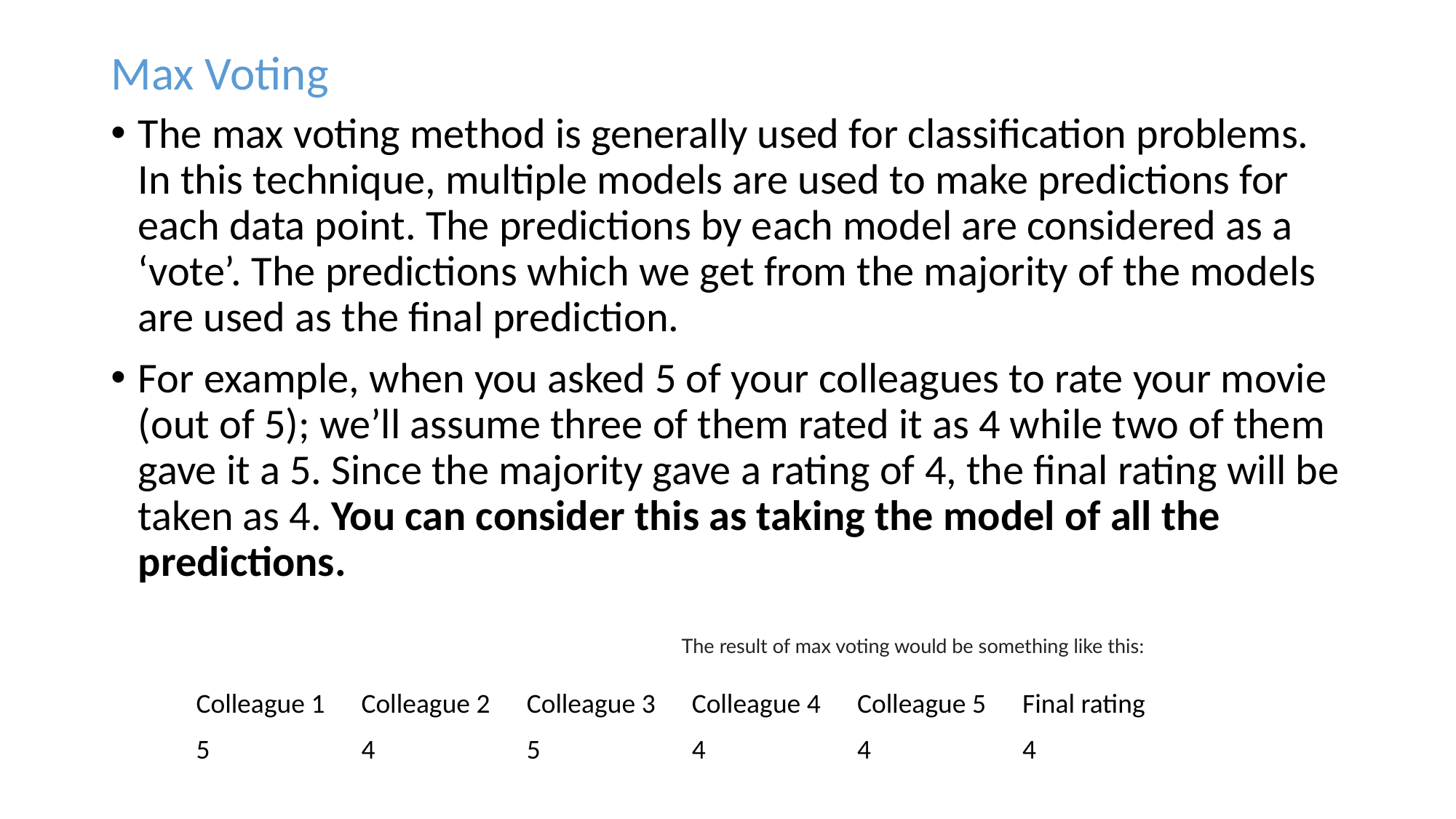

# Max Voting
The max voting method is generally used for classification problems. In this technique, multiple models are used to make predictions for each data point. The predictions by each model are considered as a ‘vote’. The predictions which we get from the majority of the models are used as the final prediction.
For example, when you asked 5 of your colleagues to rate your movie (out of 5); we’ll assume three of them rated it as 4 while two of them gave it a 5. Since the majority gave a rating of 4, the final rating will be taken as 4. You can consider this as taking the model of all the predictions.

The result of max voting would be something like this:

| Colleague 1 | Colleague 2 | Colleague 3 | Colleague 4 | Colleague 5 | Final rating |
| --- | --- | --- | --- | --- | --- |
| 5 | 4 | 5 | 4 | 4 | 4 |